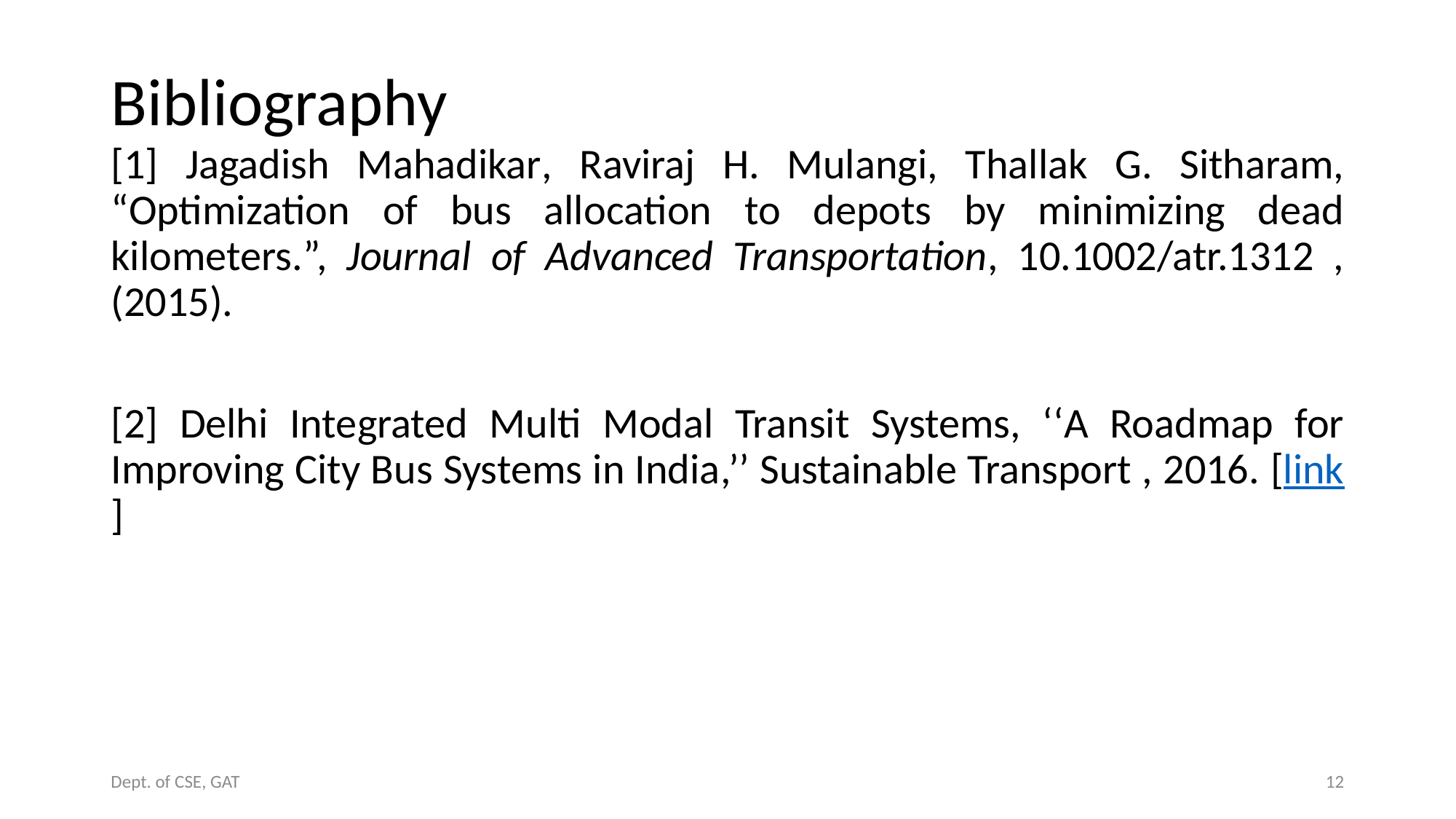

# Bibliography
[1] Jagadish Mahadikar, Raviraj H. Mulangi, Thallak G. Sitharam, “Optimization of bus allocation to depots by minimizing dead kilometers.”, Journal of Advanced Transportation, 10.1002/atr.1312 , (2015).

[2] Delhi Integrated Multi Modal Transit Systems, ‘‘A Roadmap for Improving City Bus Systems in India,’’ Sustainable Transport , 2016. [link]

Dept. of CSE, GAT
12